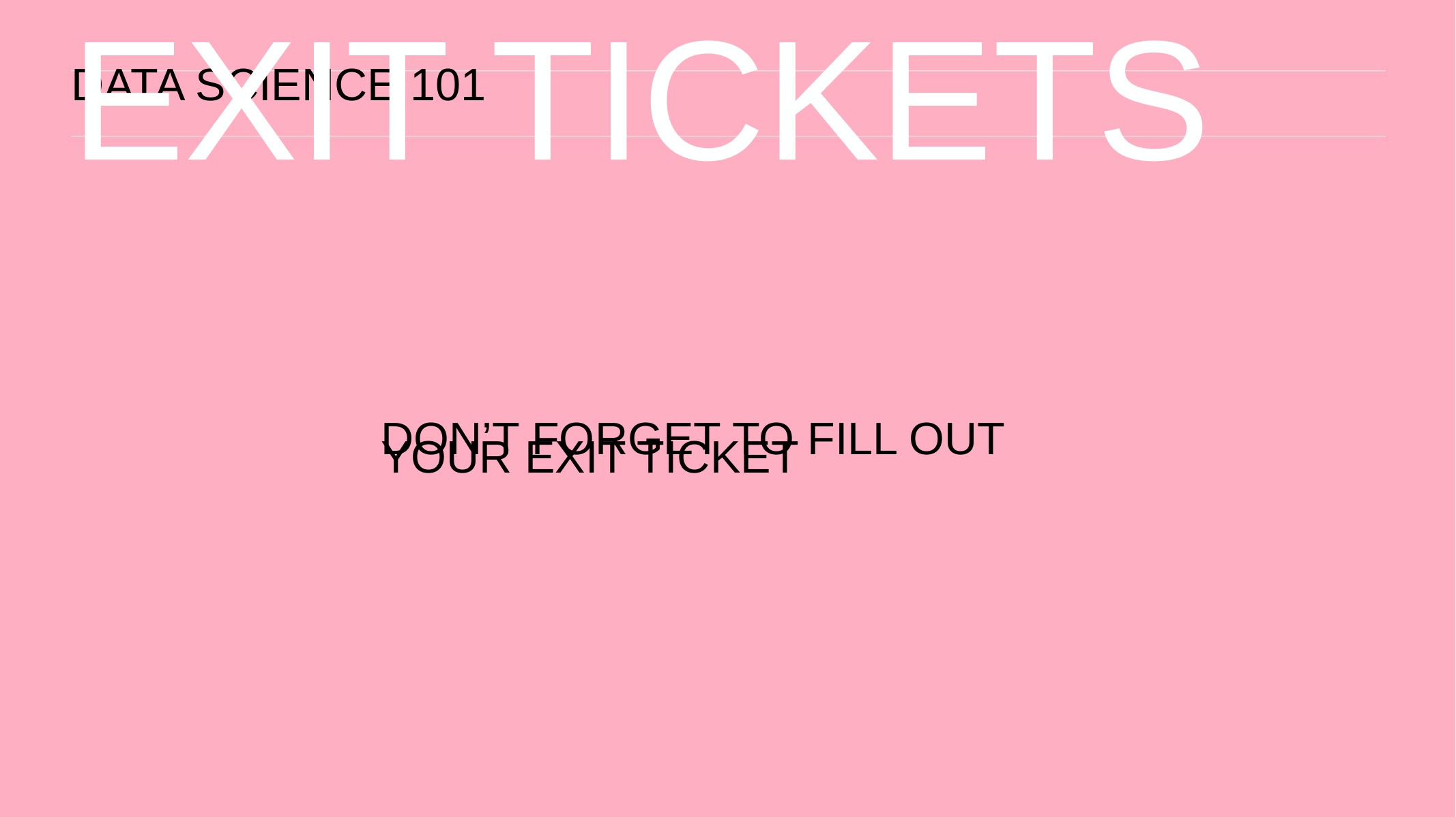

DATA SCIENCE 101
EXIT TICKETS
DON’T FORGET TO FILL OUT YOUR EXIT TICKET